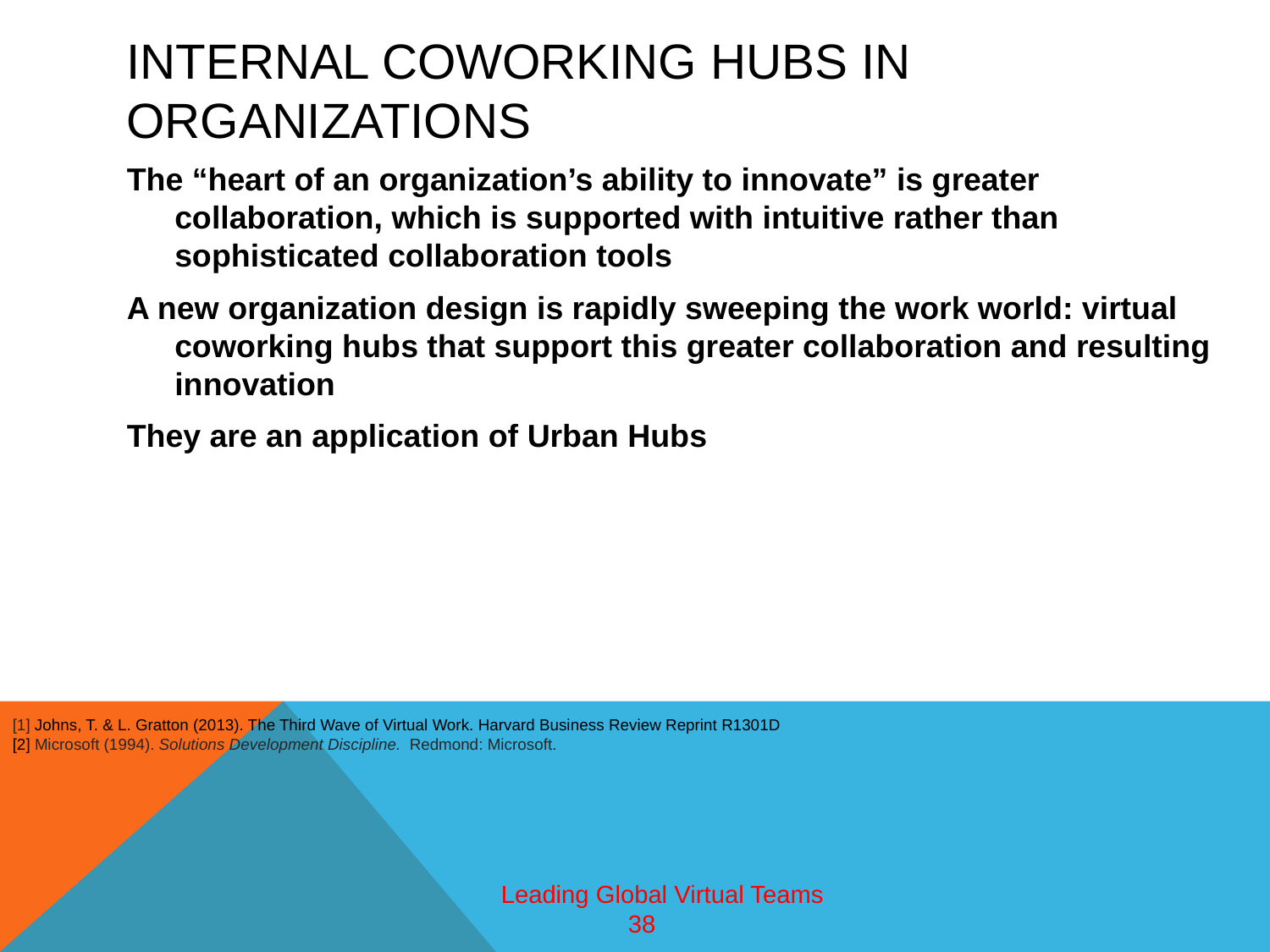

# Internal coworking Hubs in organizations
The “heart of an organization’s ability to innovate” is greater collaboration, which is supported with intuitive rather than sophisticated collaboration tools
A new organization design is rapidly sweeping the work world: virtual coworking hubs that support this greater collaboration and resulting innovation
They are an application of Urban Hubs

[1] Johns, T. & L. Gratton (2013). The Third Wave of Virtual Work. Harvard Business Review Reprint R1301D
[2] Microsoft (1994). Solutions Development Discipline.  Redmond: Microsoft.